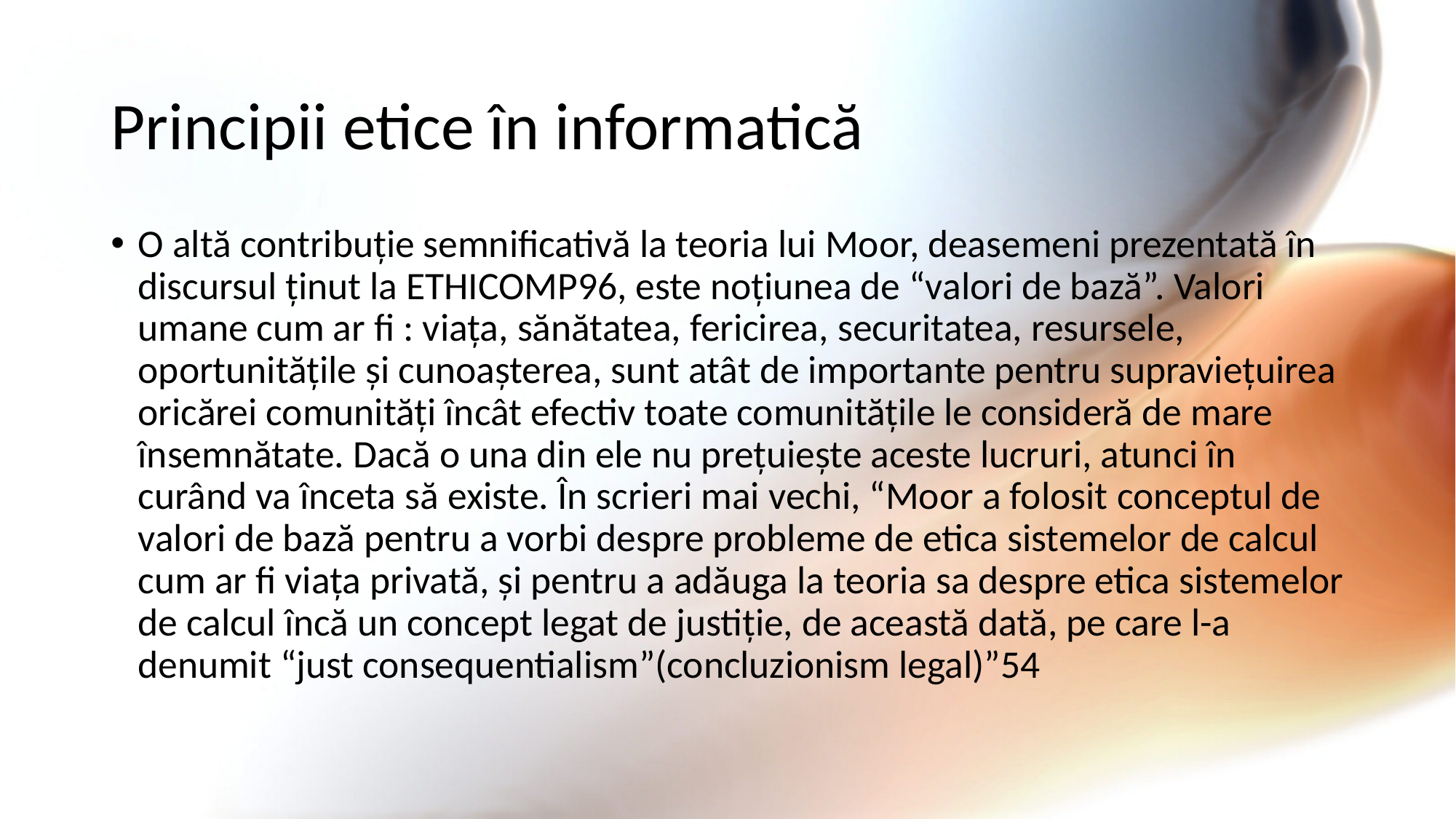

# Principii etice în informatică
O altă contribuție semnificativă la teoria lui Moor, deasemeni prezentată în discursul ținut la ETHICOMP96, este noțiunea de “valori de bază”. Valori umane cum ar fi : viața, sănătatea, fericirea, securitatea, resursele, oportunitățile și cunoașterea, sunt atât de importante pentru supraviețuirea oricărei comunități încât efectiv toate comunitățile le consideră de mare însemnătate. Dacă o una din ele nu prețuiește aceste lucruri, atunci în curând va înceta să existe. În scrieri mai vechi, “Moor a folosit conceptul de valori de bază pentru a vorbi despre probleme de etica sistemelor de calcul cum ar fi viața privată, și pentru a adăuga la teoria sa despre etica sistemelor de calcul încă un concept legat de justiție, de această dată, pe care l-a denumit “just consequentialism”(concluzionism legal)”54